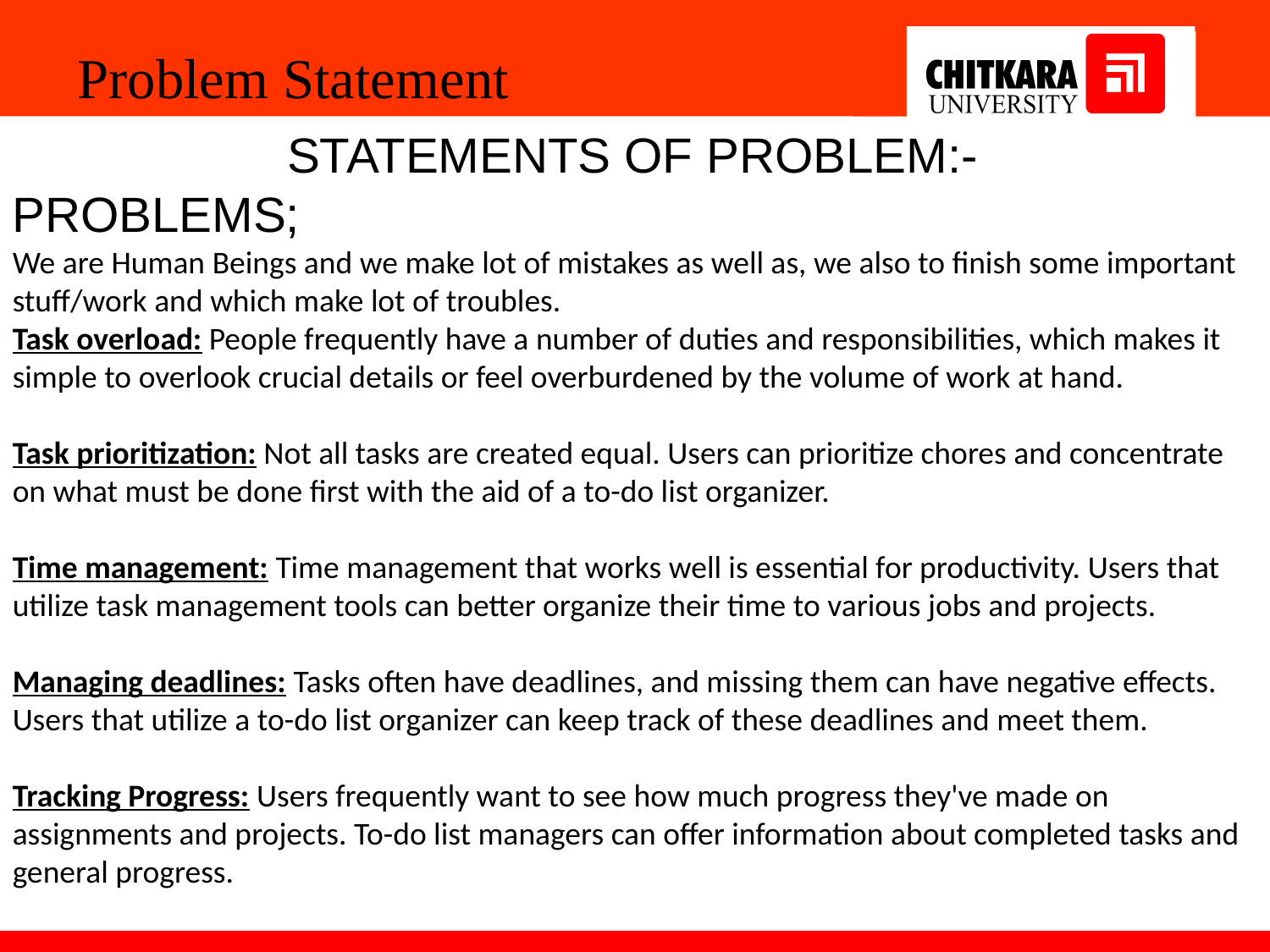

Problem Statement
STATEMENTS OF PROBLEM:-
PROBLEMS;
We are Human Beings and we make lot of mistakes as well as, we also to finish some important stuff/work and which make lot of troubles.
Task overload: People frequently have a number of duties and responsibilities, which makes it simple to overlook crucial details or feel overburdened by the volume of work at hand.

Task prioritization: Not all tasks are created equal. Users can prioritize chores and concentrate on what must be done first with the aid of a to-do list organizer.

Time management: Time management that works well is essential for productivity. Users that utilize task management tools can better organize their time to various jobs and projects.

Managing deadlines: Tasks often have deadlines, and missing them can have negative effects. Users that utilize a to-do list organizer can keep track of these deadlines and meet them.

Tracking Progress: Users frequently want to see how much progress they've made on assignments and projects. To-do list managers can offer information about completed tasks and general progress.